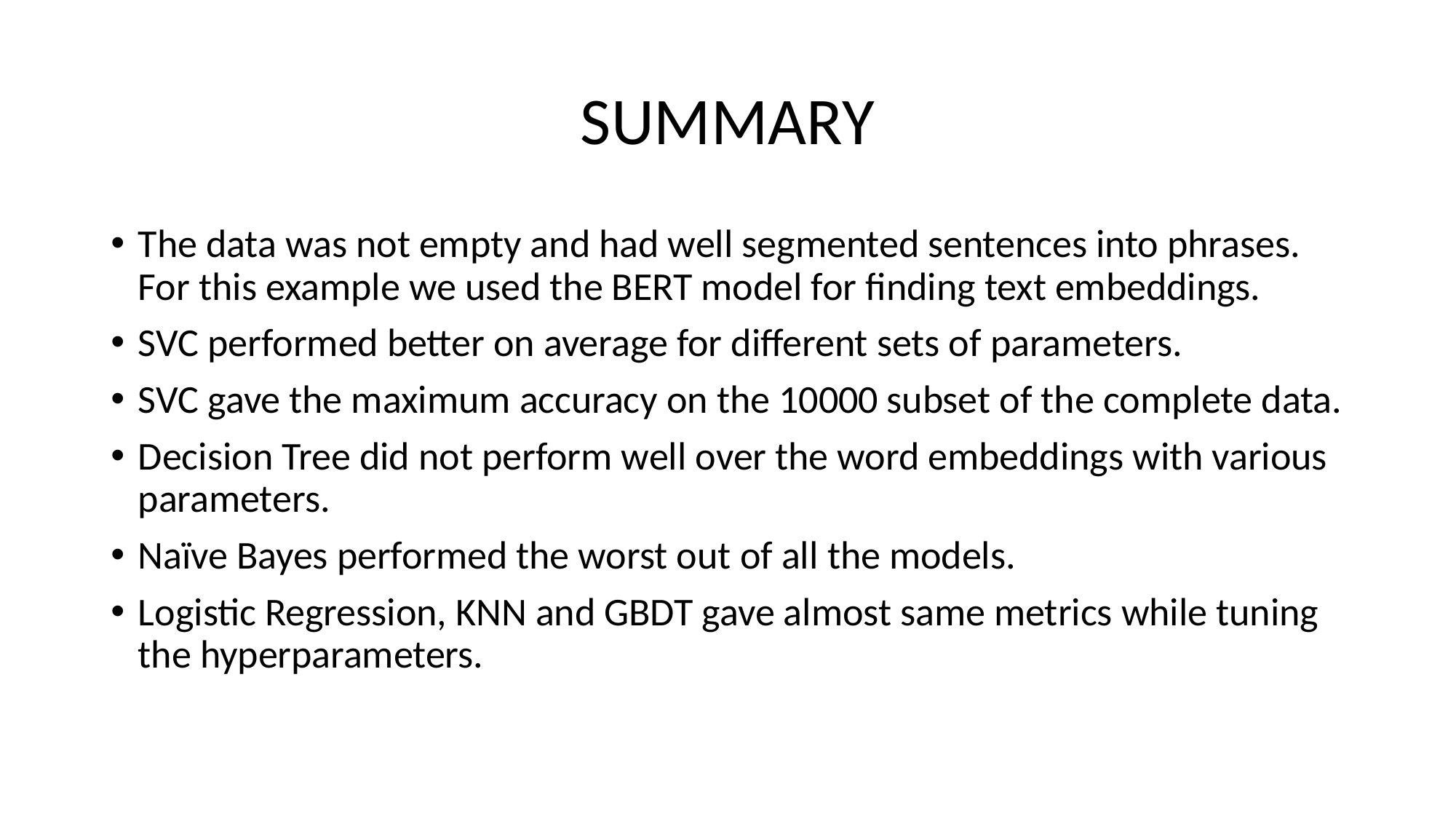

# SUMMARY
The data was not empty and had well segmented sentences into phrases. For this example we used the BERT model for finding text embeddings.
SVC performed better on average for different sets of parameters.
SVC gave the maximum accuracy on the 10000 subset of the complete data.
Decision Tree did not perform well over the word embeddings with various parameters.
Naïve Bayes performed the worst out of all the models.
Logistic Regression, KNN and GBDT gave almost same metrics while tuning the hyperparameters.